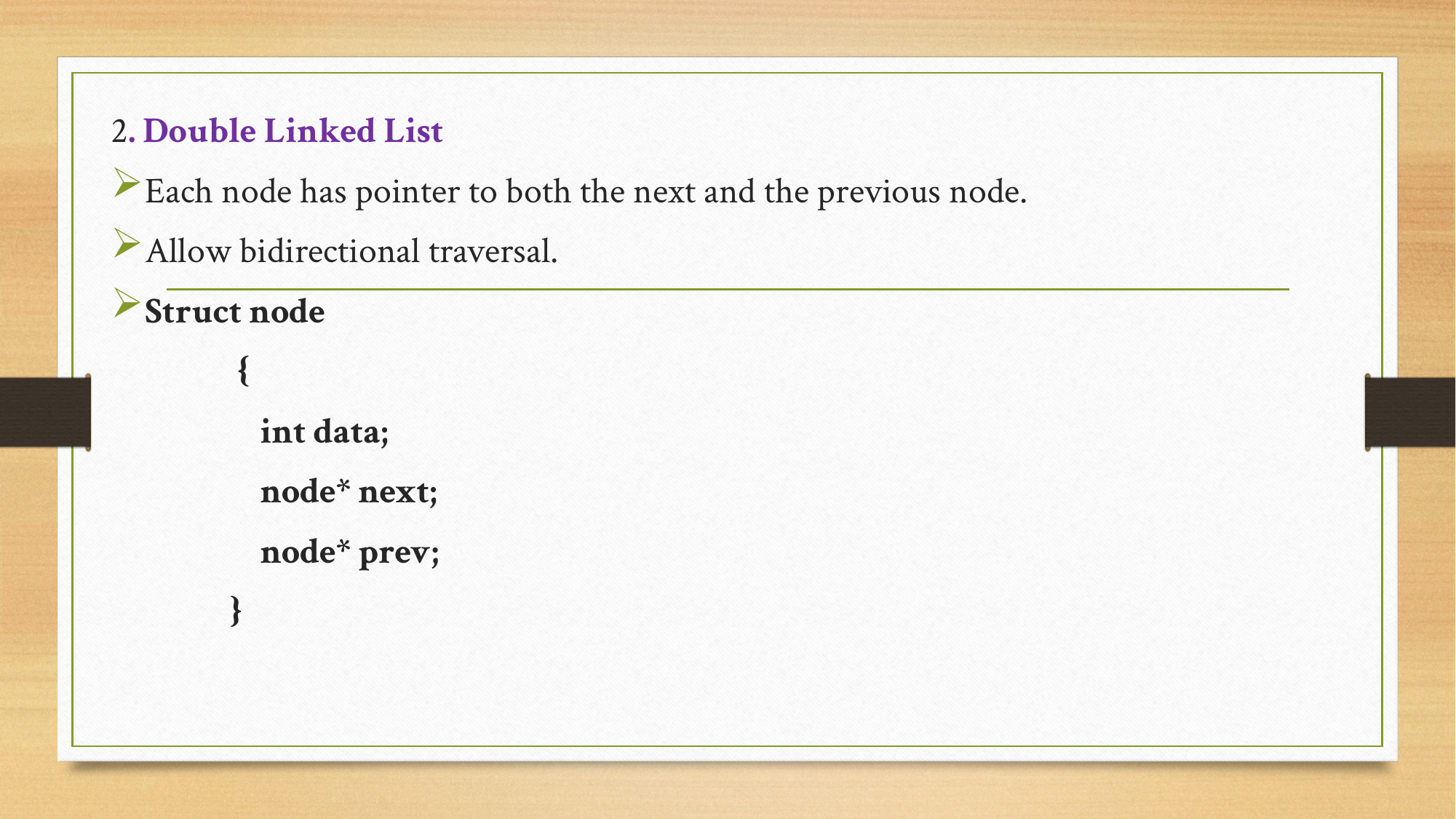

2. Double Linked List
Each node has pointer to both the next and the previous node.
Allow bidirectional traversal.
Struct node
                 {
                    int data;
                    node* next;
                    node* prev;
                }